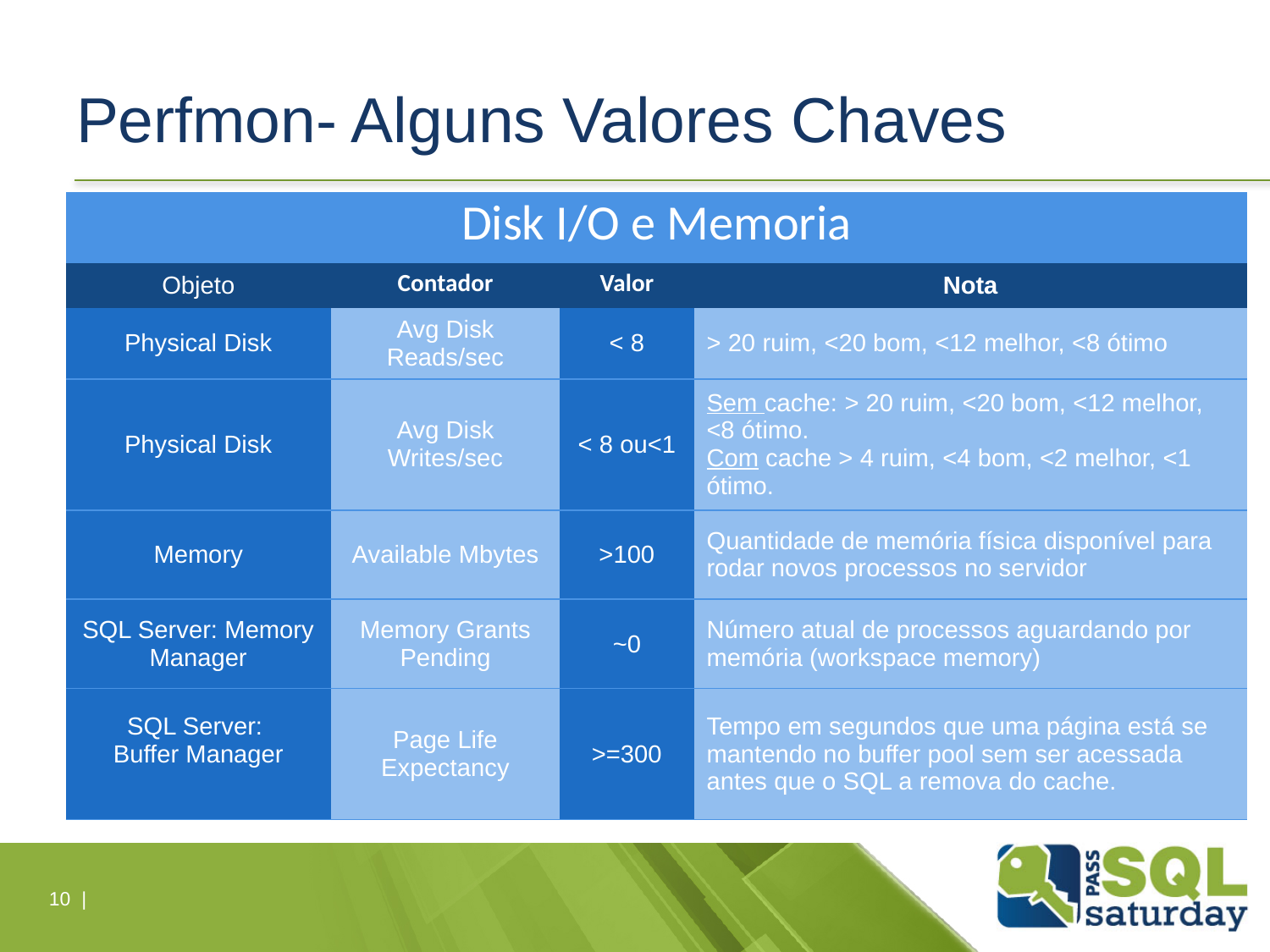

# Perfmon- Alguns Valores Chaves
| Disk I/O e Memoria |  |  |  |
| --- | --- | --- | --- |
| Objeto | Contador | Valor | Nota |
| Physical Disk | Avg Disk Reads/sec | < 8 | > 20 ruim, <20 bom, <12 melhor, <8 ótimo |
| Physical Disk | Avg Disk Writes/sec | < 8 ou<1 | Sem cache: > 20 ruim, <20 bom, <12 melhor, <8 ótimo. Com cache > 4 ruim, <4 bom, <2 melhor, <1 ótimo. |
| Memory | Available Mbytes | >100 | Quantidade de memória física disponível para rodar novos processos no servidor |
| SQL Server: Memory Manager | Memory Grants Pending | ~0 | Número atual de processos aguardando por memória (workspace memory) |
| SQL Server: Buffer Manager | Page Life Expectancy | >=300 | Tempo em segundos que uma página está se mantendo no buffer pool sem ser acessada antes que o SQL a remova do cache. |
10  |